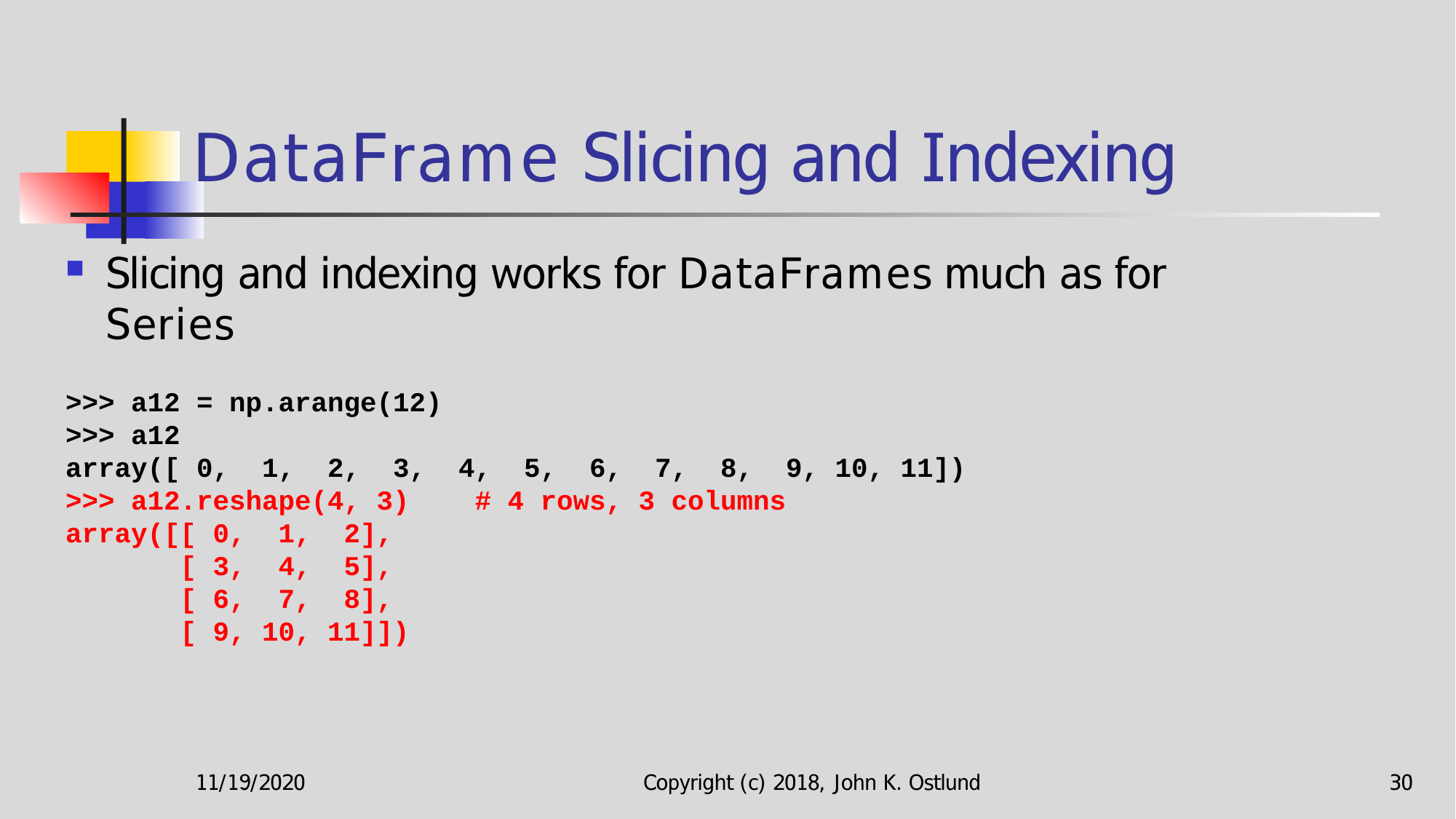

# DataFrame Slicing and Indexing
Slicing and indexing works for DataFrames much as for Series

>>> a12 = np.arange(12)
>>> a12
array([ 0,  1,  2,  3,  4,  5,  6,  7,  8,  9, 10, 11])
>>> a12.reshape(4, 3)    # 4 rows, 3 columns
array([[ 0,  1,  2],
       [ 3,  4,  5],
       [ 6,  7,  8],
       [ 9, 10, 11]])

11/19/2020
Copyright (c) 2018, John K. Ostlund
30